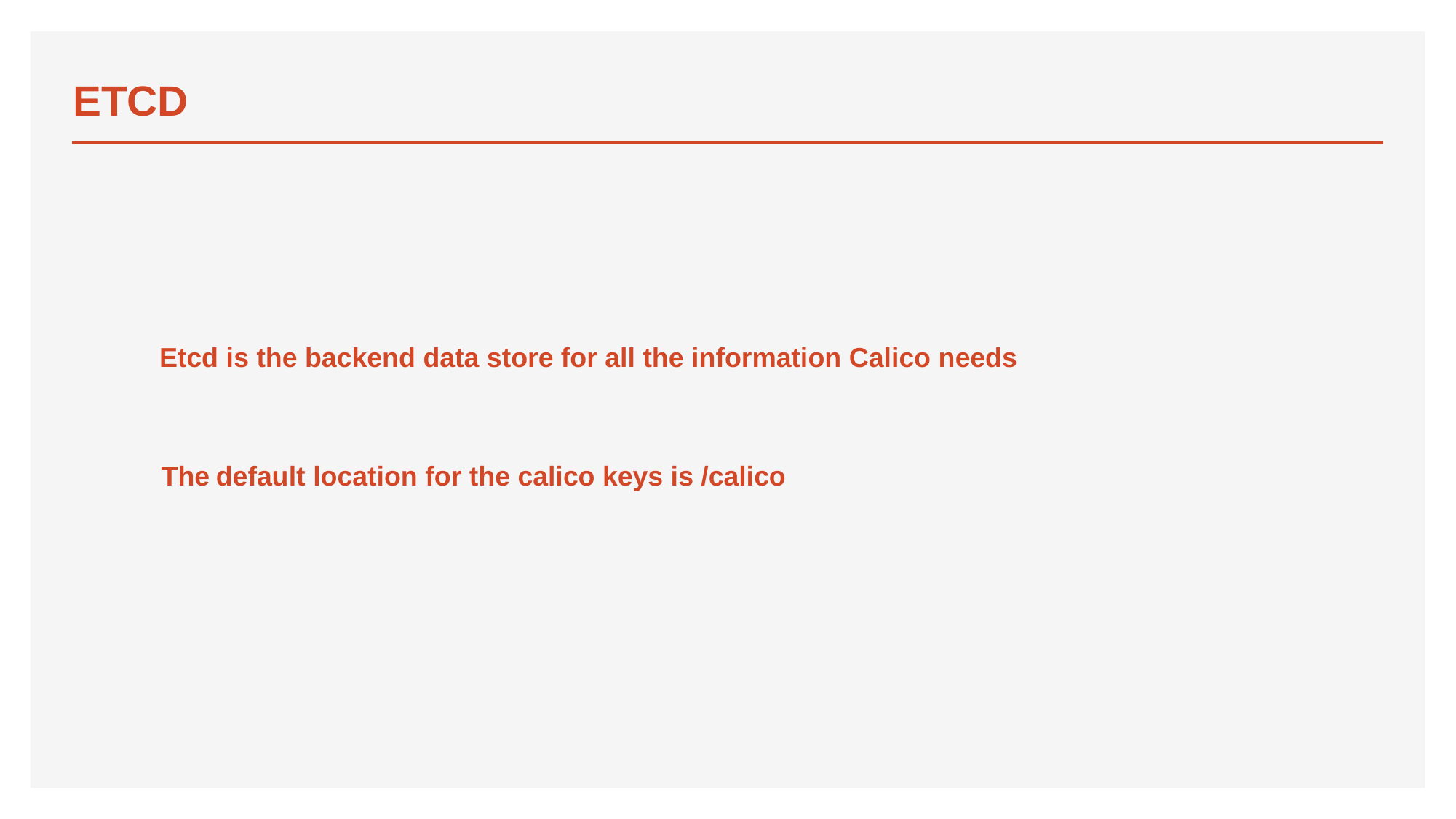

# ETCD
Etcd is the backend data store for all the information Calico needs
The default location for the calico keys is /calico